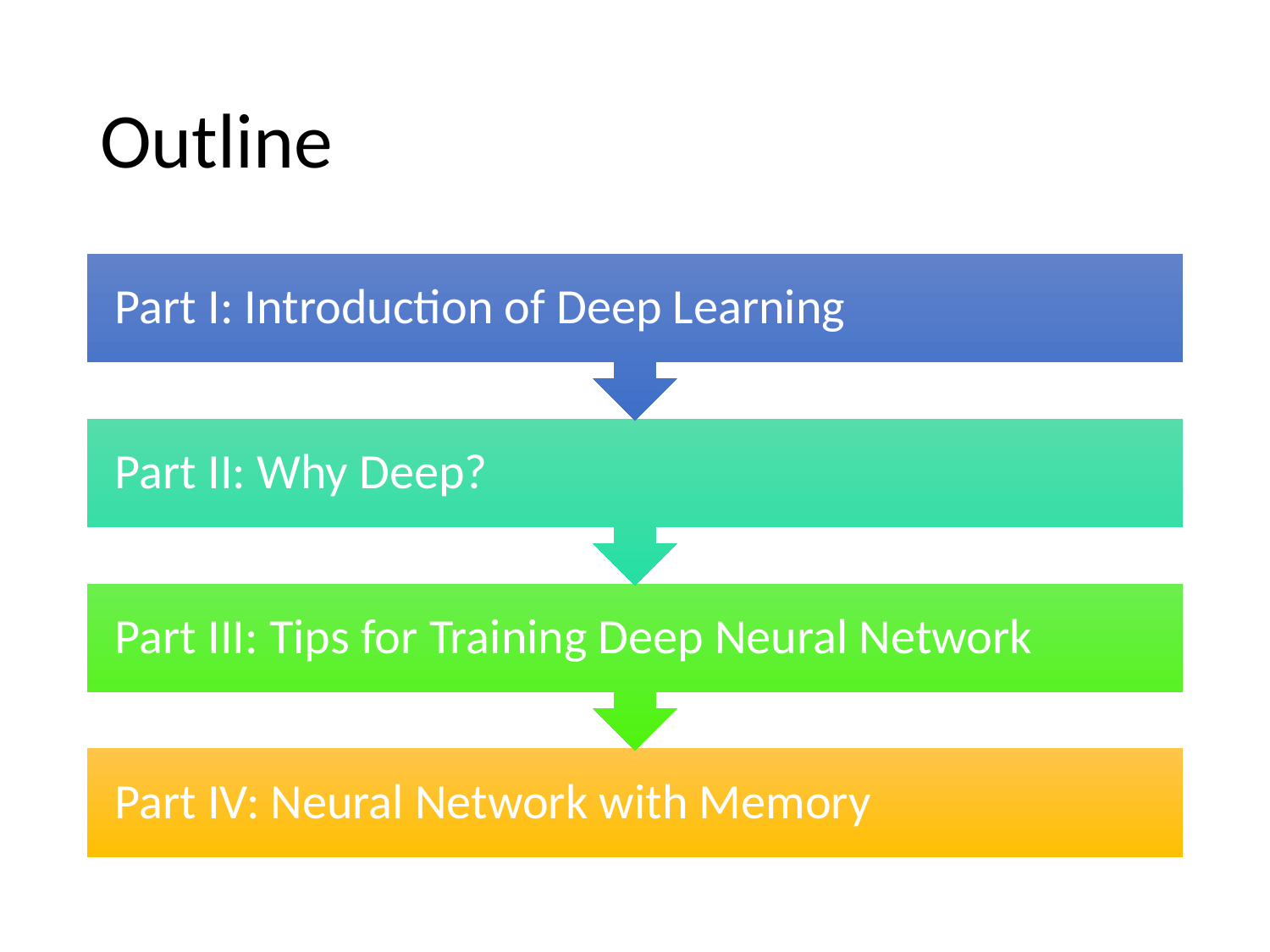

# Outline
Part IV: Neural Network with Memory
Part III: Tips for Training Deep Neural Network
Part II: Why Deep?
Part I: Introduction of Deep Learning